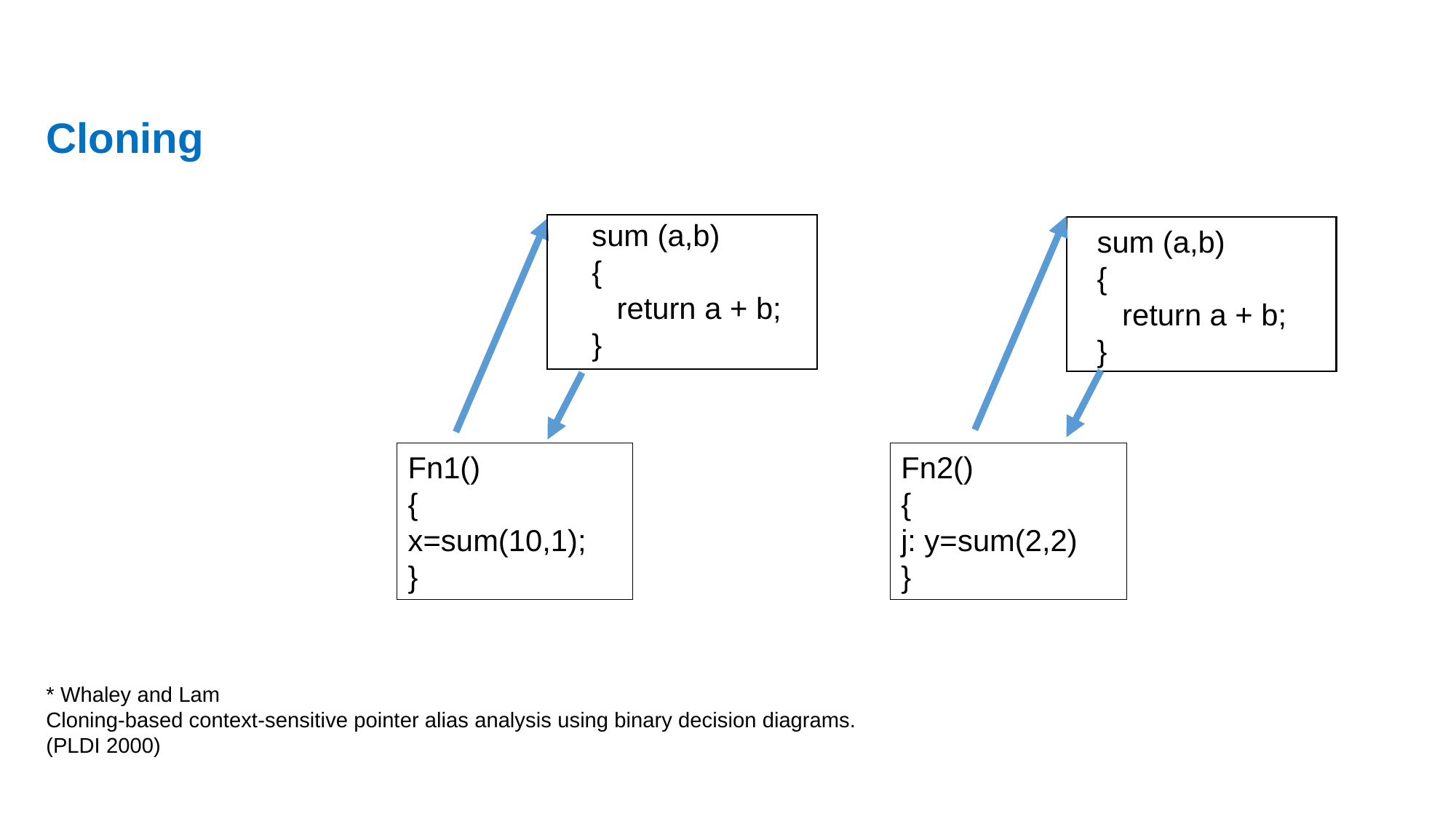

Cloning
sum (a,b)
{
   return a + b;
}

sum (a,b)
{
   return a + b;
}
Fn1()
{
x=sum(10,1);
}
Fn2()
{
j: y=sum(2,2)
}
* Whaley and Lam
Cloning-based context-sensitive pointer alias analysis using binary decision diagrams. (PLDI 2000)